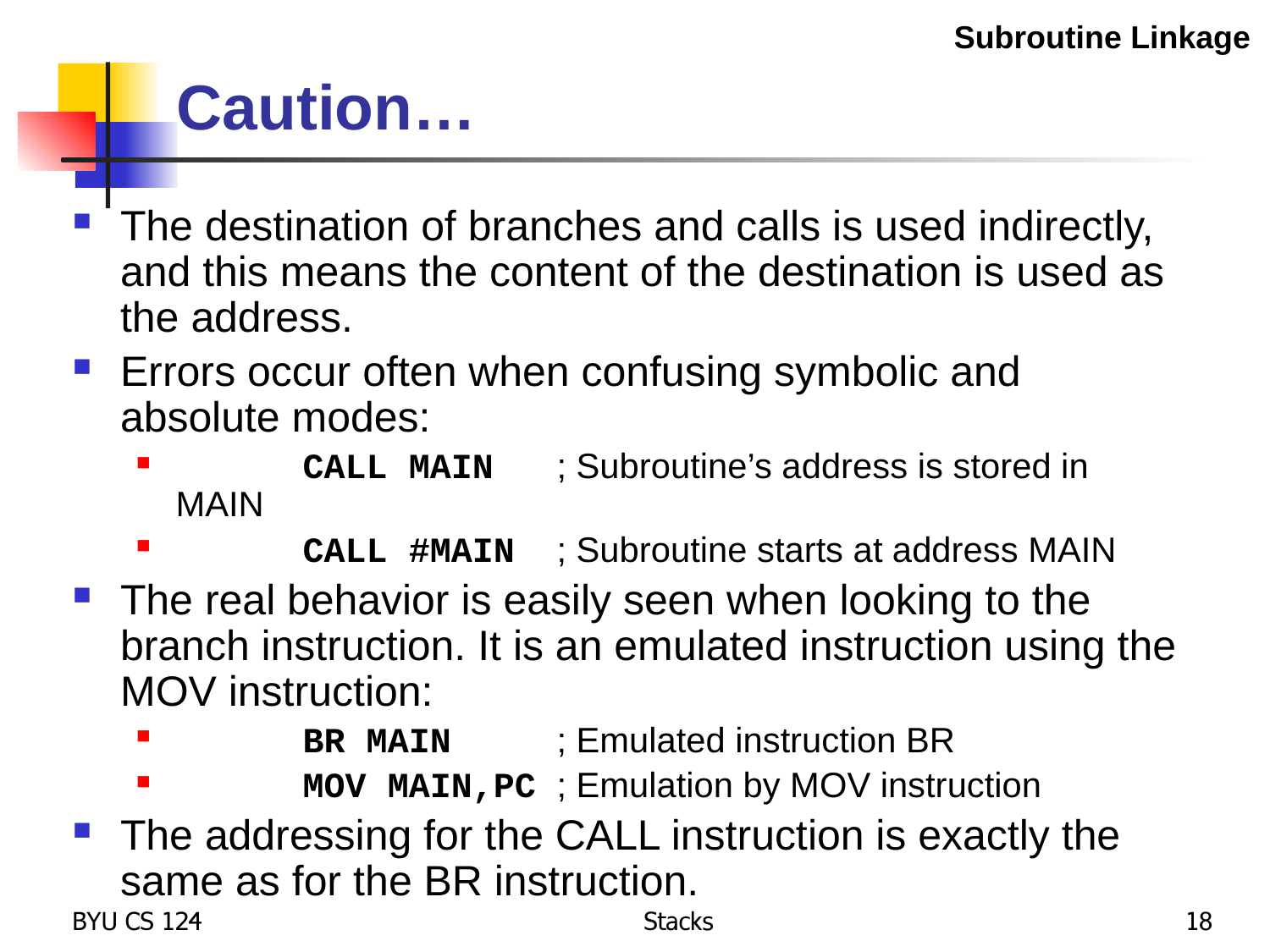

Subroutine Linkage
# Caution…
The destination of branches and calls is used indirectly, and this means the content of the destination is used as the address.
Errors occur often when confusing symbolic and absolute modes:
	CALL MAIN	; Subroutine’s address is stored in MAIN
	CALL #MAIN	; Subroutine starts at address MAIN
The real behavior is easily seen when looking to the branch instruction. It is an emulated instruction using the MOV instruction:
	BR MAIN	; Emulated instruction BR
	MOV MAIN,PC	; Emulation by MOV instruction
The addressing for the CALL instruction is exactly the same as for the BR instruction.

BYU CS 124
Stacks
18